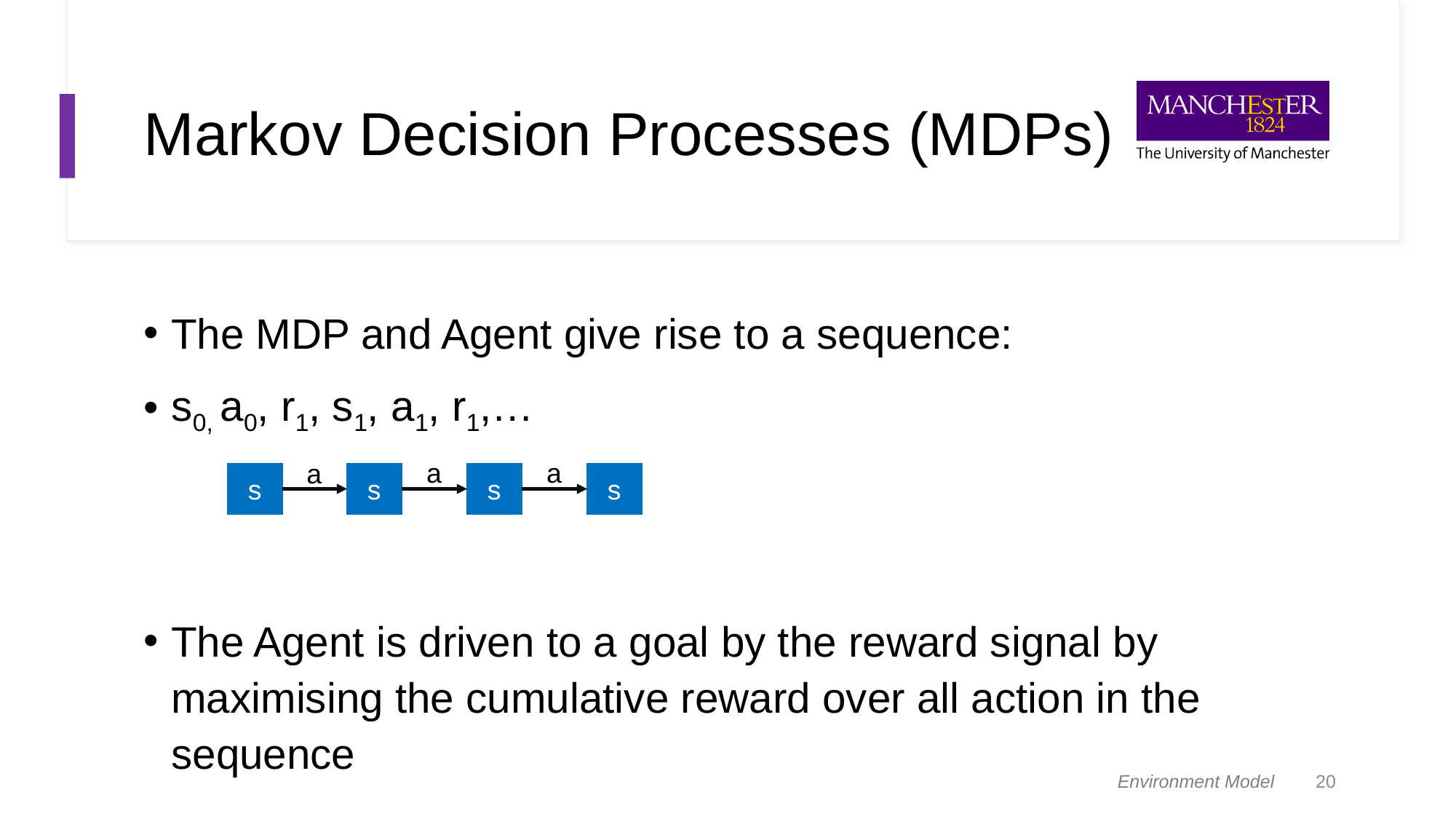

# Markov Decision Processes (MDPs)
The MDP and Agent give rise to a sequence:
s0, a0, r1, s1, a1, r1,…

The Agent is driven to a goal by the reward signal by maximising the cumulative reward over all action in the sequence
a
a
a
s
s
s
s
20
Environment Model